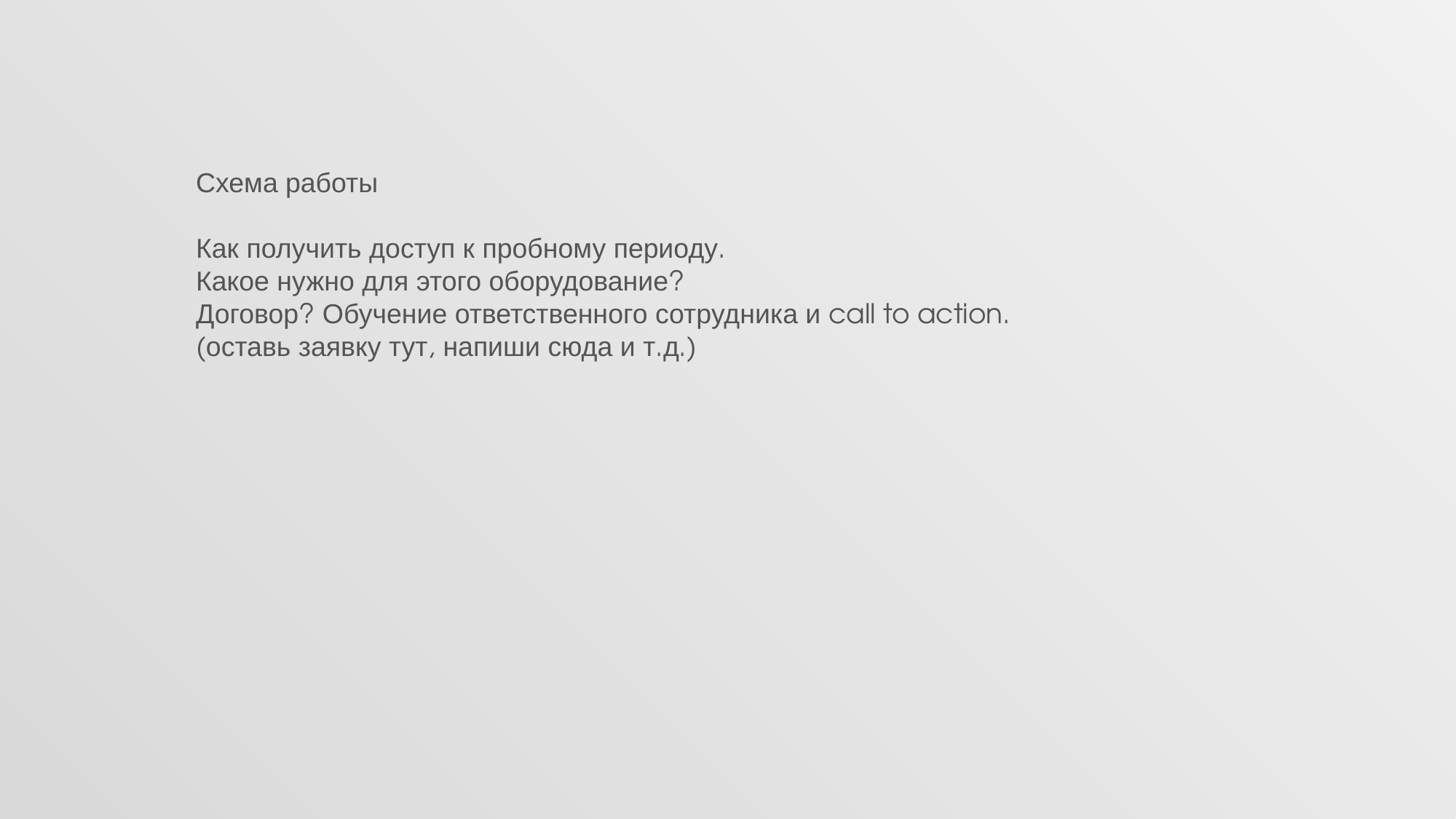

Схема работы
Как получить доступ к пробному периоду.
Какое нужно для этого оборудование?
Договор? Обучение ответственного сотрудника и call to action.
(оставь заявку тут, напиши сюда и т.д.)